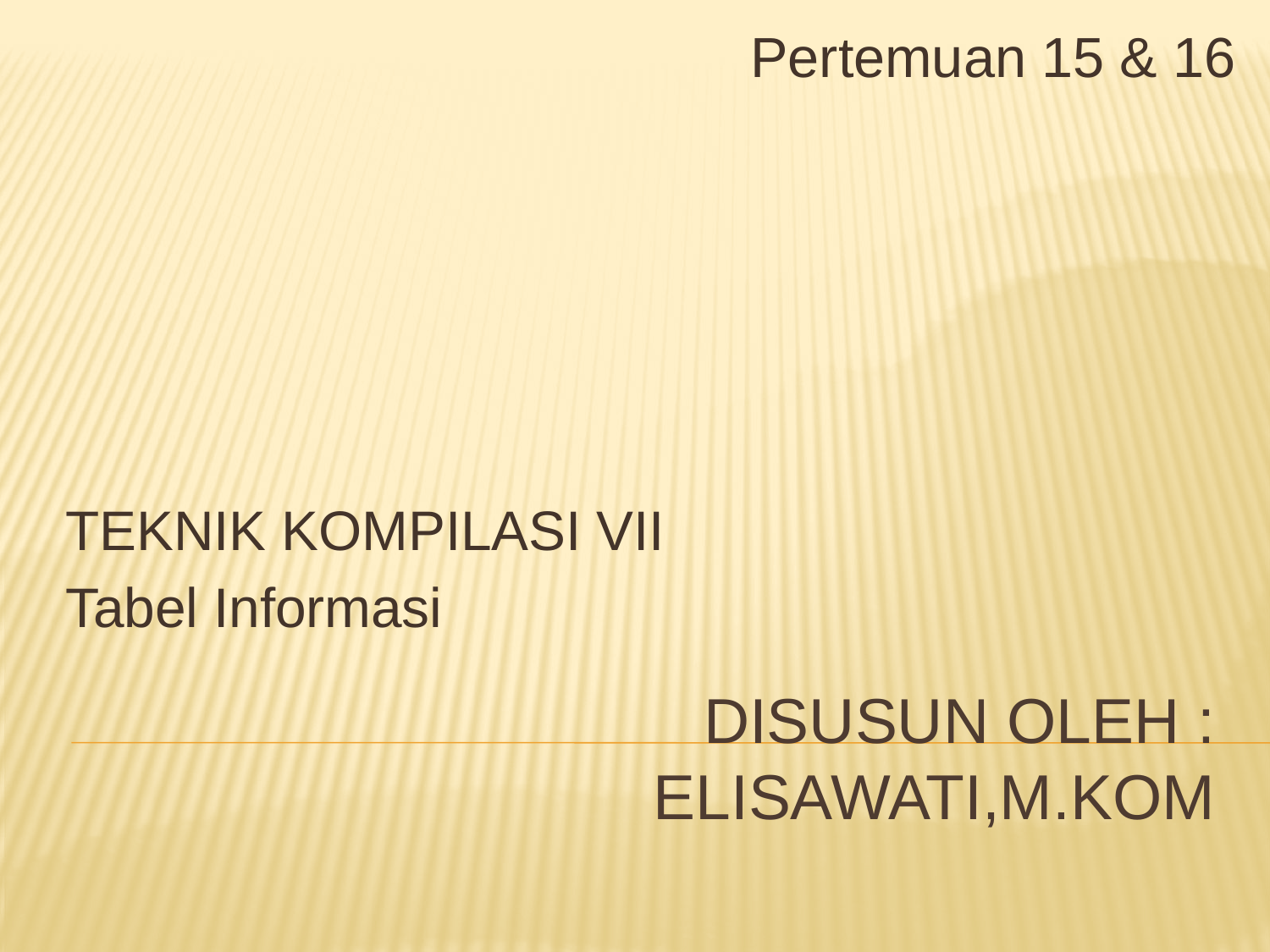

Pertemuan 15 & 16
TEKNIK KOMPILASI VII
Tabel Informasi
DISUSUN OLEH :
 ELISAWATI,M.KOM